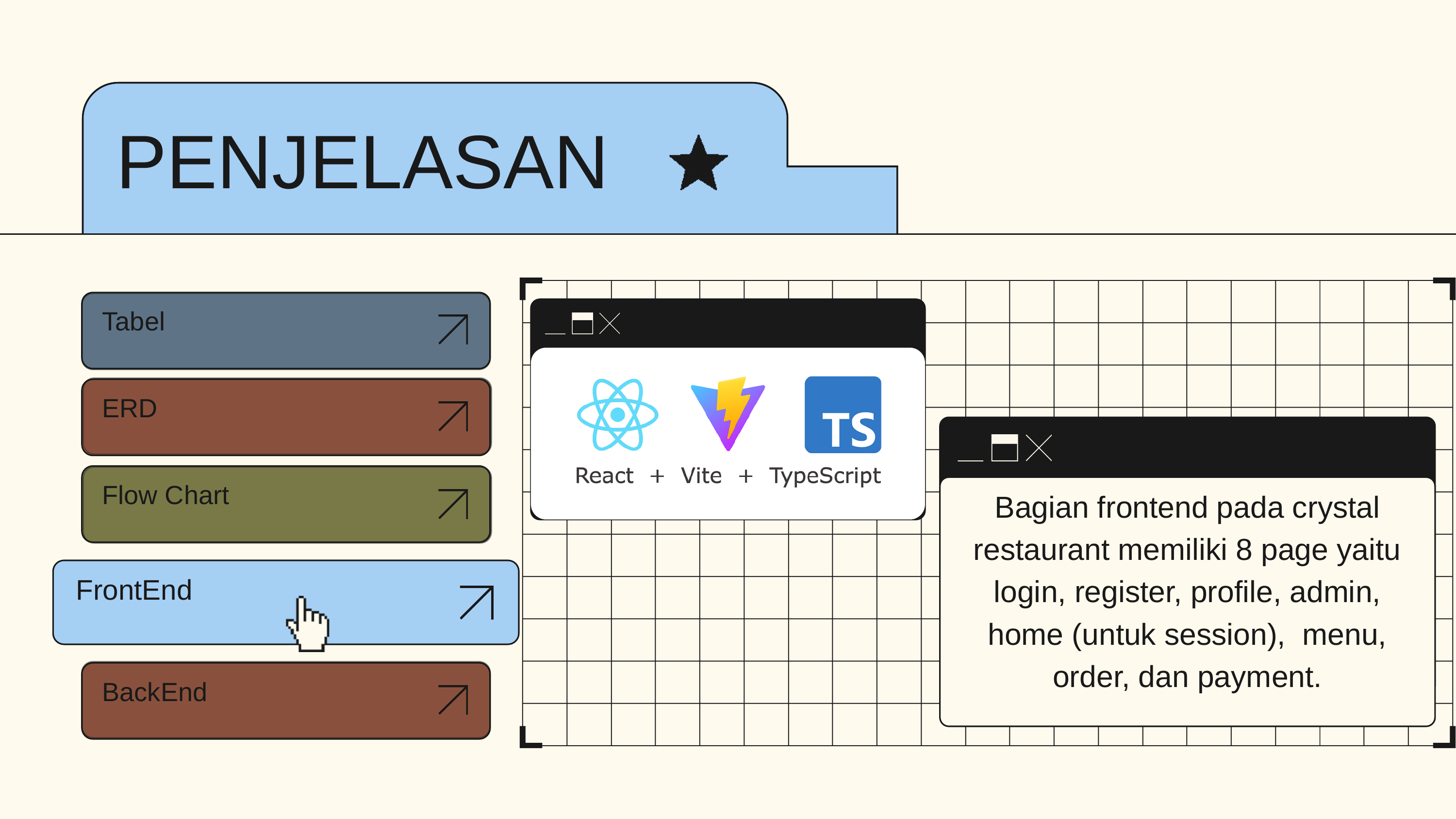

PENJELASAN

Tabel

ERD

Flow Chart

Bagian frontend pada crystal restaurant memiliki 8 page yaitu login, register, profile, admin, home (untuk session),  menu, order, dan payment.

FrontEnd

BackEnd